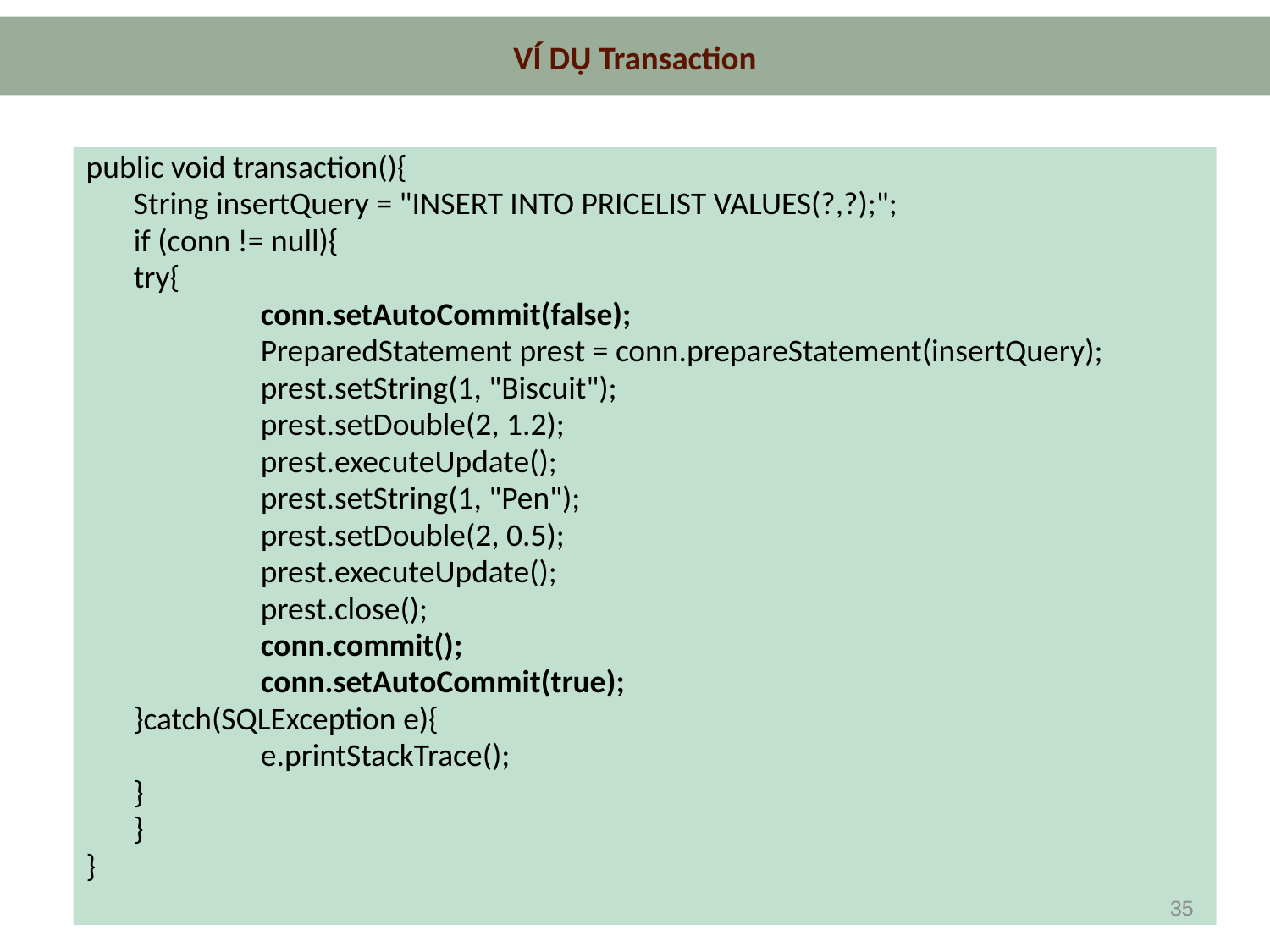

# VÍ DỤ Transaction
public void transaction(){
	String insertQuery = "INSERT INTO PRICELIST VALUES(?,?);";
	if (conn != null){
	try{
		conn.setAutoCommit(false);
		PreparedStatement prest = conn.prepareStatement(insertQuery);
		prest.setString(1, "Biscuit");
		prest.setDouble(2, 1.2);
		prest.executeUpdate();
		prest.setString(1, "Pen");
		prest.setDouble(2, 0.5);
		prest.executeUpdate();
		prest.close();
		conn.commit();
		conn.setAutoCommit(true);
	}catch(SQLException e){
		e.printStackTrace();
	}
	}
}

35